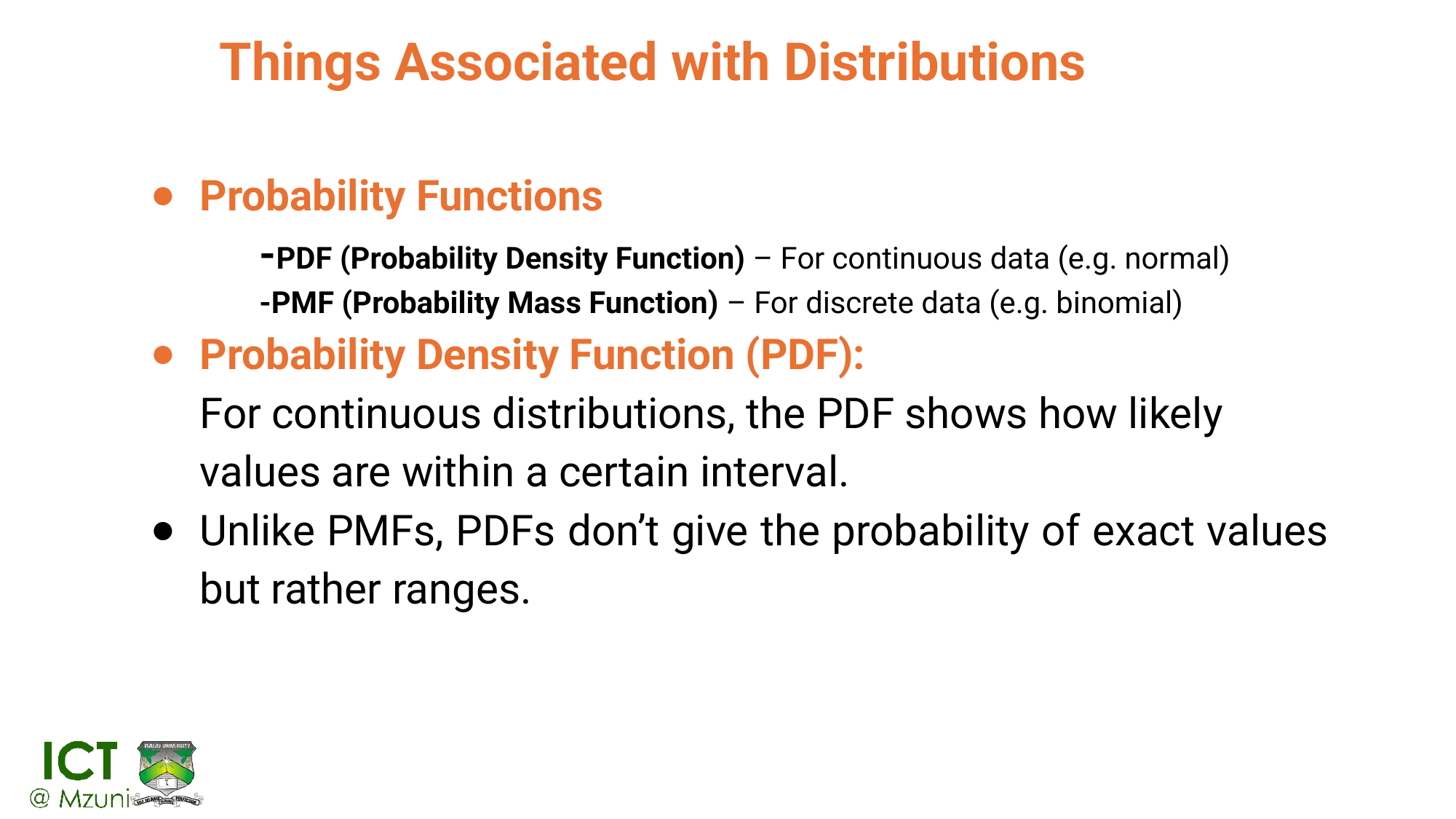

# Things Associated with Distributions
Probability Functions
	-PDF (Probability Density Function) – For continuous data (e.g. normal)
	-PMF (Probability Mass Function) – For discrete data (e.g. binomial)
Probability Density Function (PDF):
For continuous distributions, the PDF shows how likely values are within a certain interval.
Unlike PMFs, PDFs don’t give the probability of exact values but rather ranges.